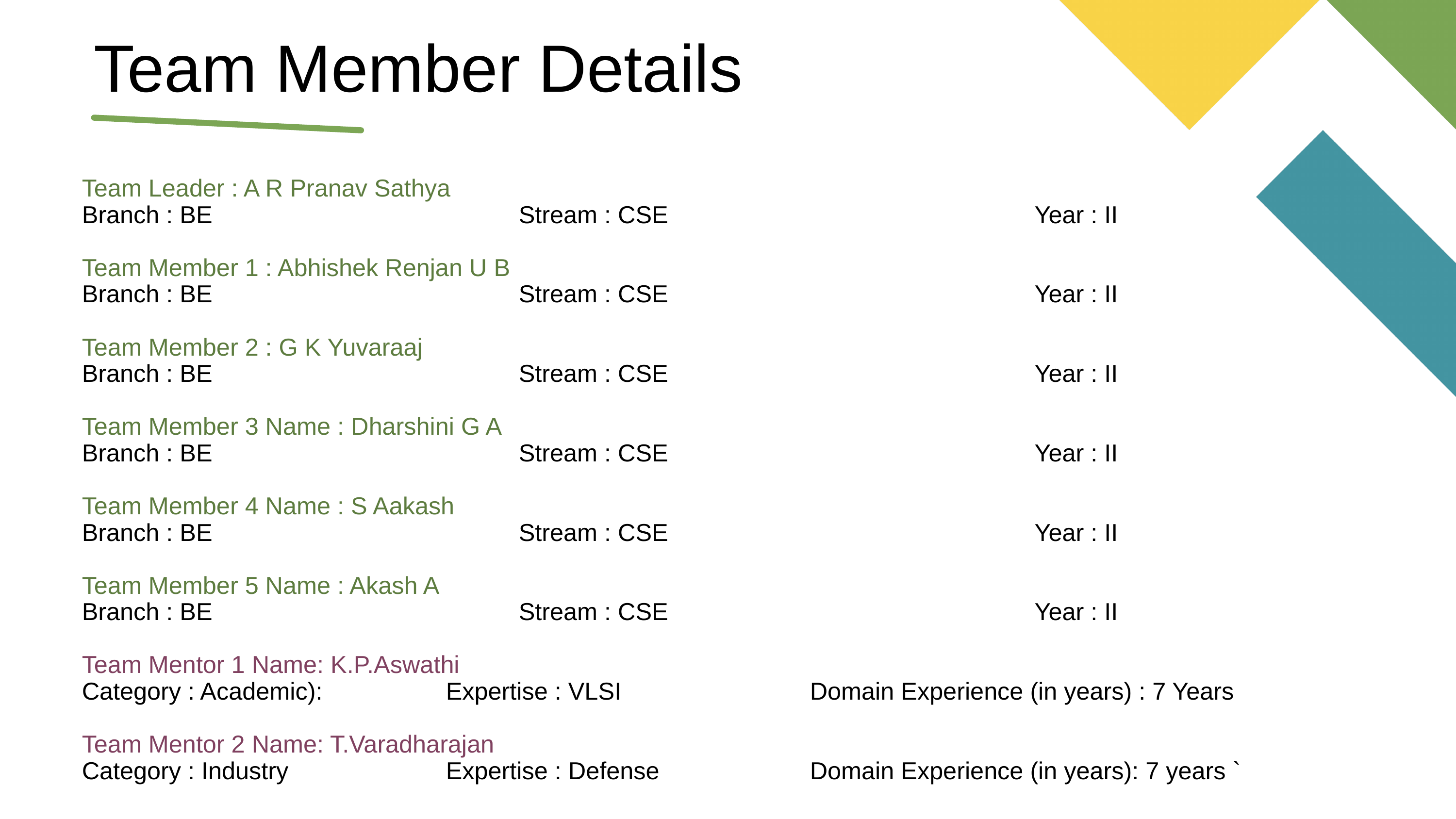

Team Member Details

Team Leader : A R Pranav Sathya
Branch : BE 					Stream : CSE 					 Year : II

Team Member 1 : Abhishek Renjan U B
Branch : BE					Stream : CSE 					 Year : II

Team Member 2 : G K Yuvaraaj
Branch : BE 					Stream : CSE 					 Year : II

Team Member 3 Name : Dharshini G A
Branch : BE 					Stream : CSE 					 Year : II

Team Member 4 Name : S Aakash
Branch : BE 					Stream : CSE 					 Year : II

Team Member 5 Name : Akash A
Branch : BE 					Stream : CSE 					 Year : II

Team Mentor 1 Name: K.P.Aswathi
Category : Academic):		Expertise : VLSI			Domain Experience (in years) : 7 Years

Team Mentor 2 Name: T.Varadharajan
Category : Industry	 		Expertise : Defense 		Domain Experience (in years): 7 years `